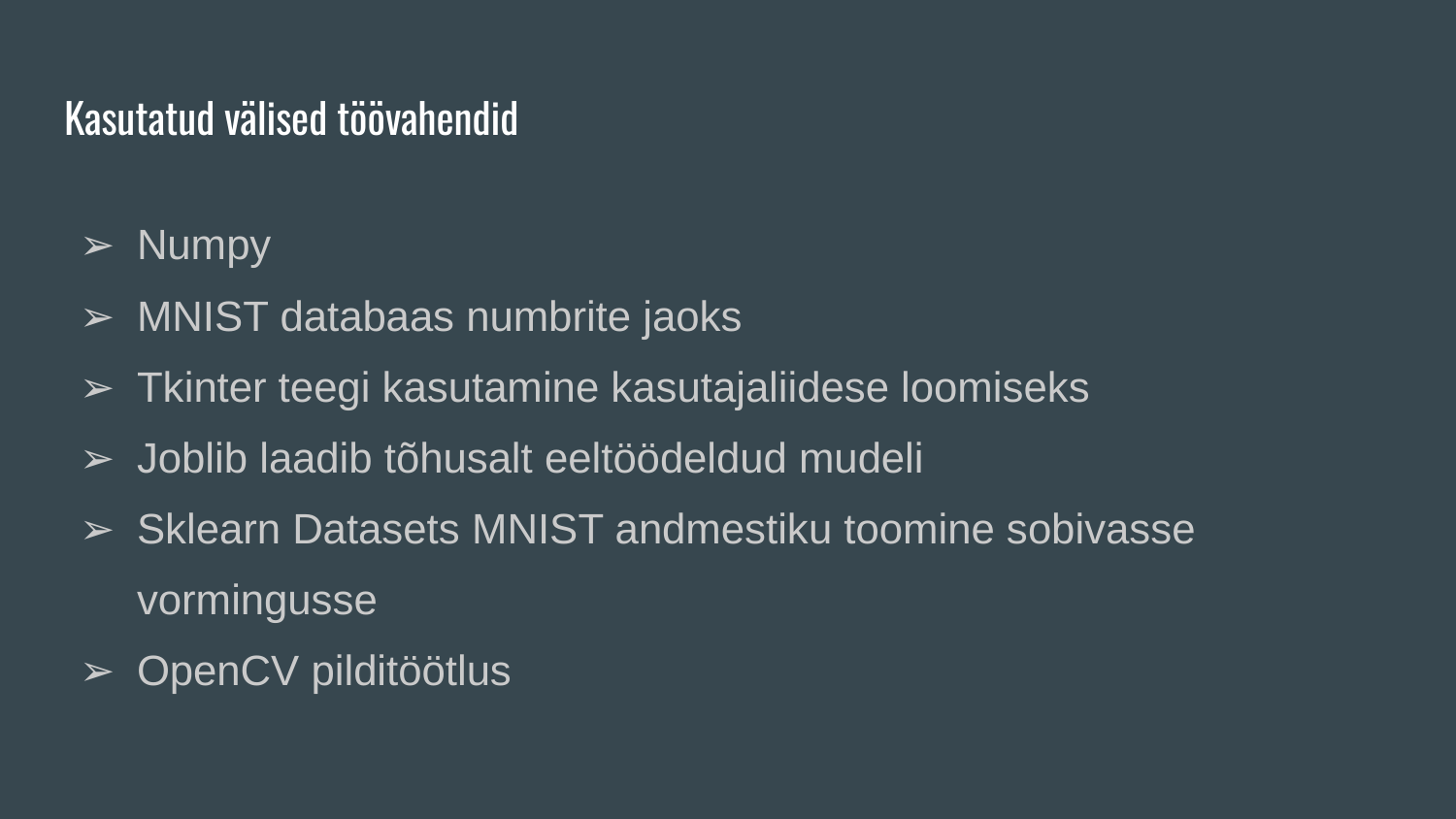

# Kasutatud välised töövahendid
Numpy
MNIST databaas numbrite jaoks
Tkinter teegi kasutamine kasutajaliidese loomiseks
Joblib laadib tõhusalt eeltöödeldud mudeli
Sklearn Datasets MNIST andmestiku toomine sobivasse vormingusse
OpenCV pilditöötlus